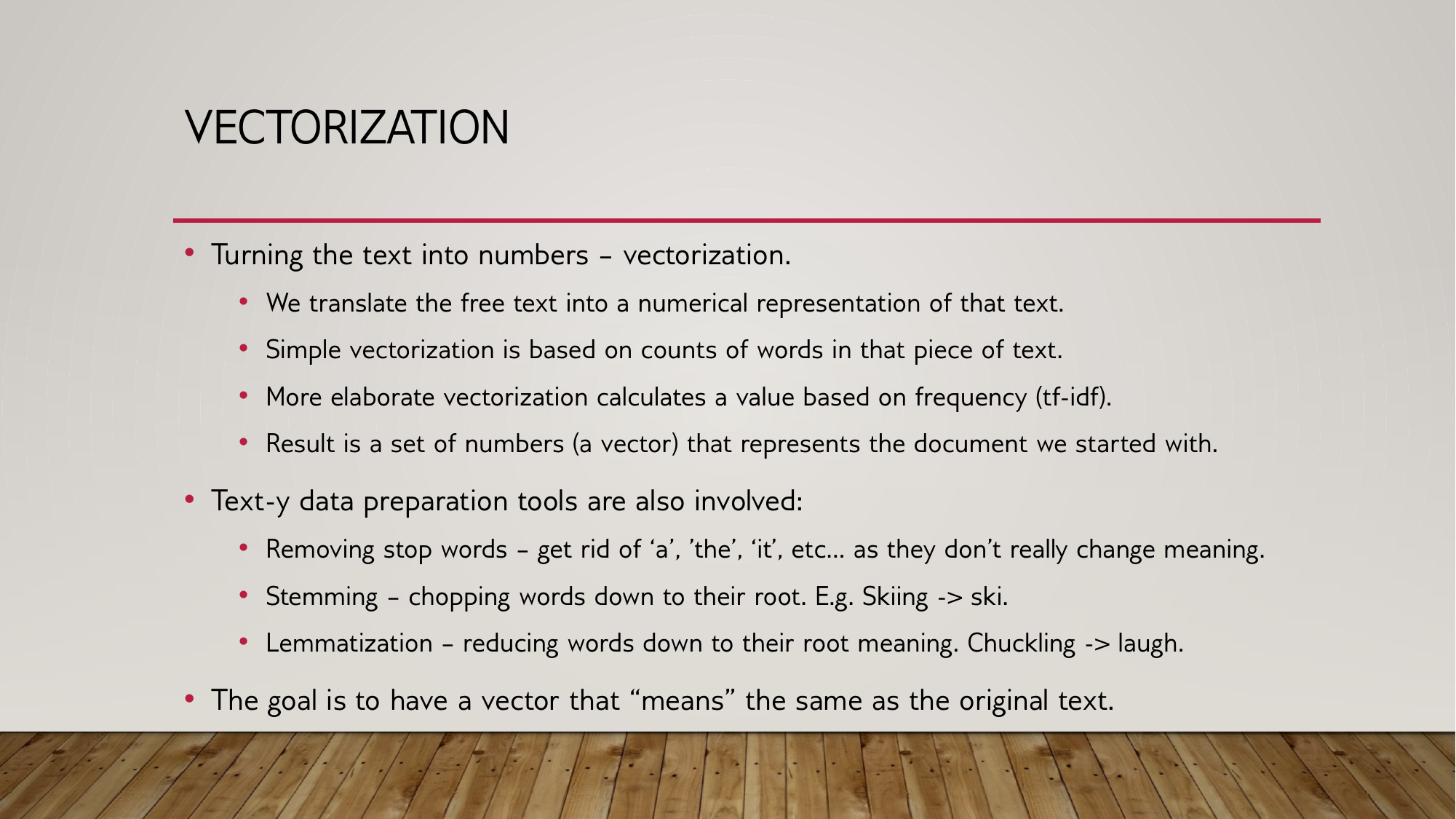

# Vectorization
Turning the text into numbers – vectorization.
We translate the free text into a numerical representation of that text.
Simple vectorization is based on counts of words in that piece of text.
More elaborate vectorization calculates a value based on frequency (tf-idf).
Result is a set of numbers (a vector) that represents the document we started with.
Text-y data preparation tools are also involved:
Removing stop words – get rid of ‘a’, ’the’, ‘it’, etc… as they don’t really change meaning.
Stemming – chopping words down to their root. E.g. Skiing -> ski.
Lemmatization – reducing words down to their root meaning. Chuckling -> laugh.
The goal is to have a vector that “means” the same as the original text.